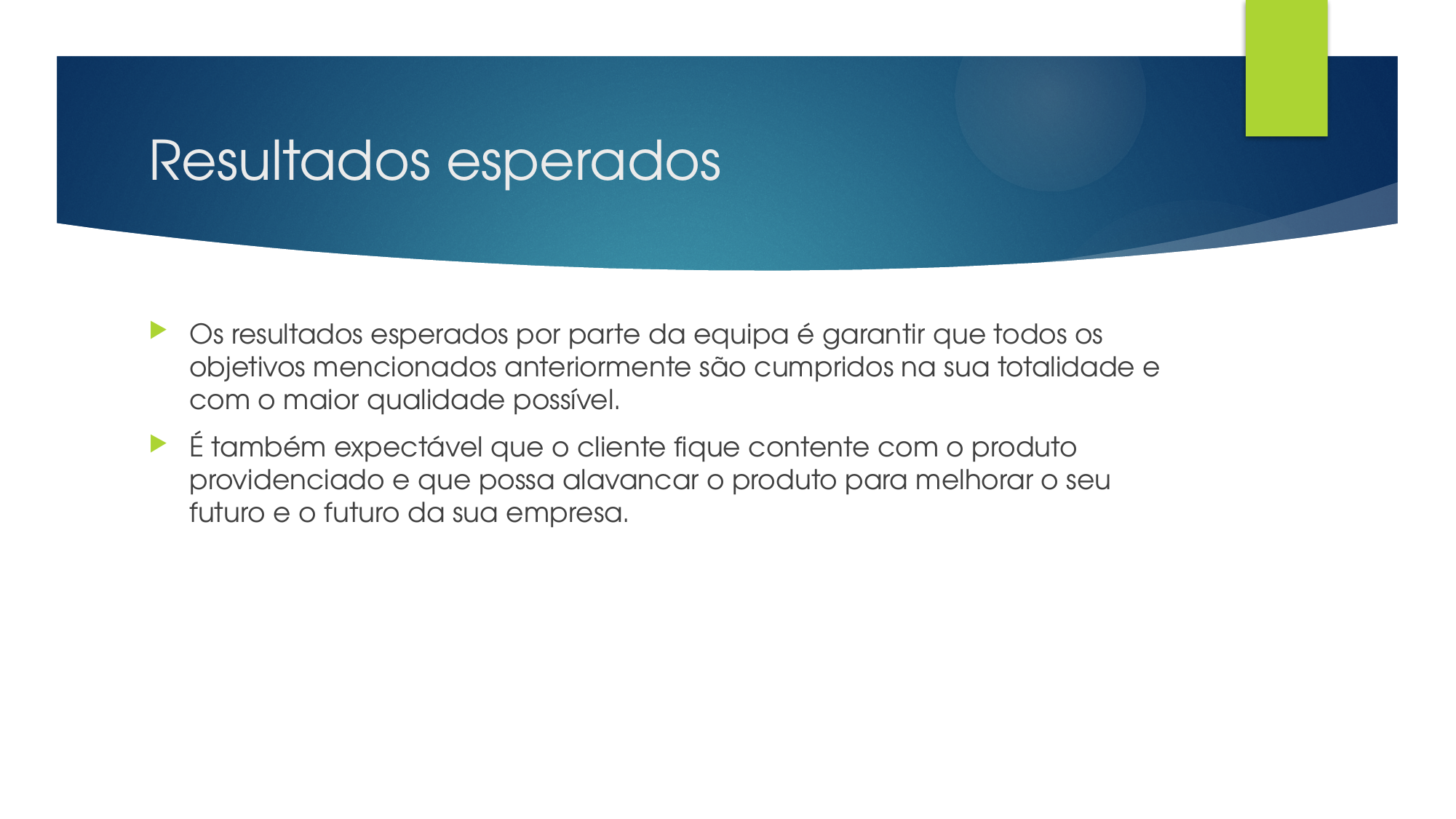

# Resultados esperados
Os resultados esperados por parte da equipa é garantir que todos os objetivos mencionados anteriormente são cumpridos na sua totalidade e com o maior qualidade possível.
É também expectável que o cliente fique contente com o produto providenciado e que possa alavancar o produto para melhorar o seu futuro e o futuro da sua empresa.